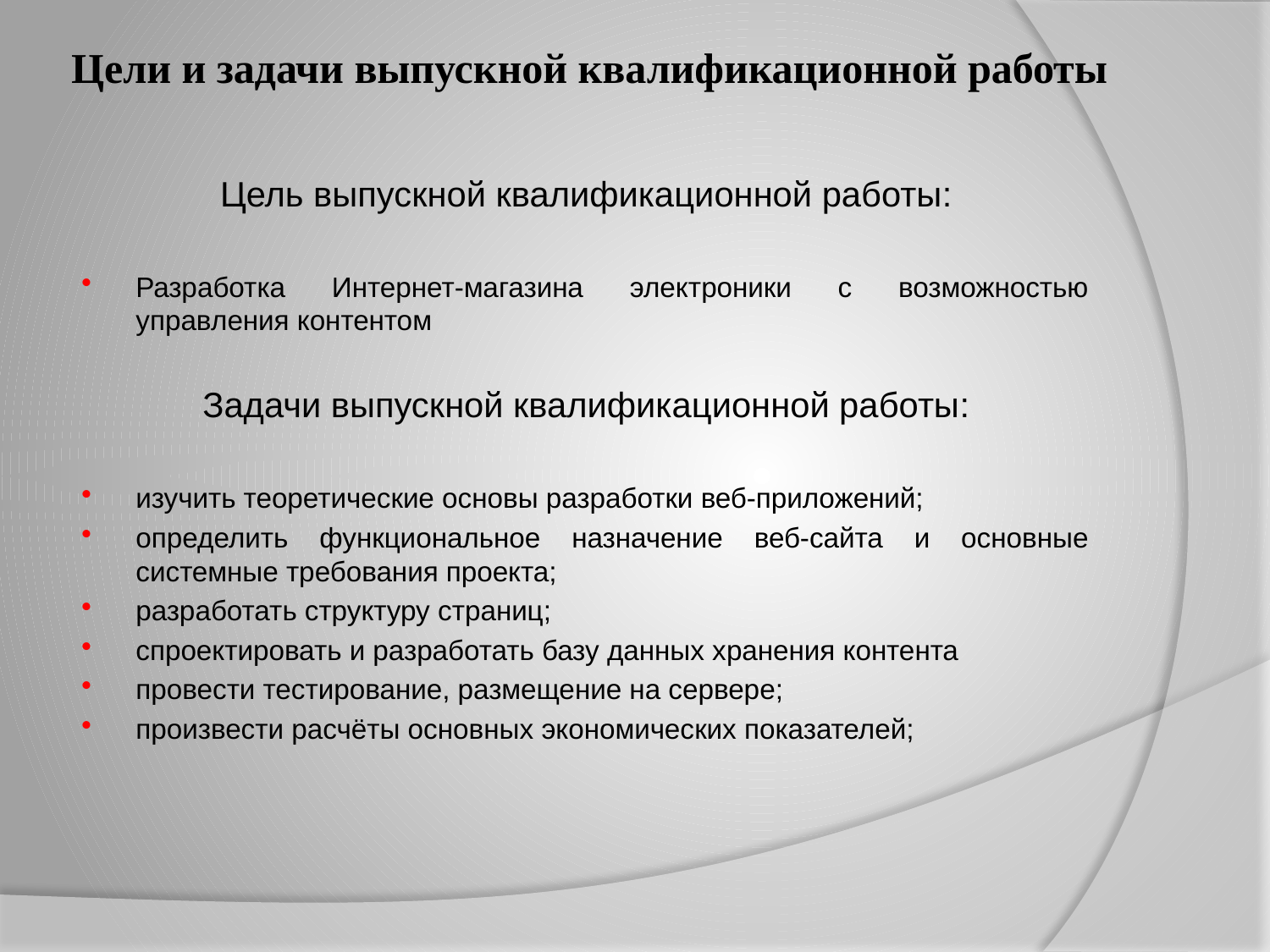

# Цели и задачи выпускной квалификационной работы
Цель выпускной квалификационной работы:

Разработка Интернет-магазина электроники с возможностью управления контентом

Задачи выпускной квалификационной работы:

изучить теоретические основы разработки веб-приложений;
определить функциональное назначение веб-сайта и основные системные требования проекта;
разработать структуру страниц;
спроектировать и разработать базу данных хранения контента
провести тестирование, размещение на сервере;
произвести расчёты основных экономических показателей;